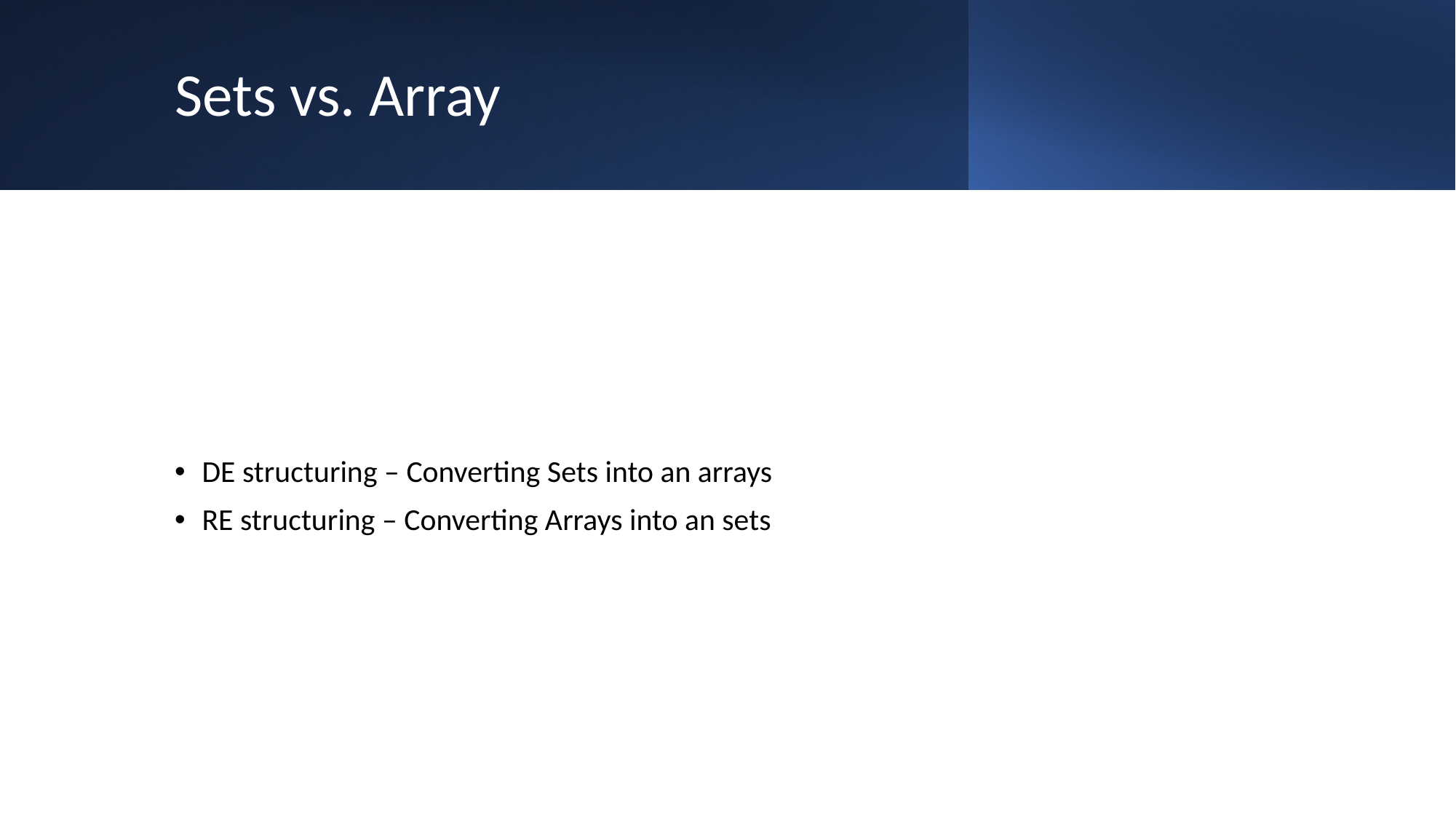

# Sets vs. Array
DE structuring – Converting Sets into an arrays
RE structuring – Converting Arrays into an sets